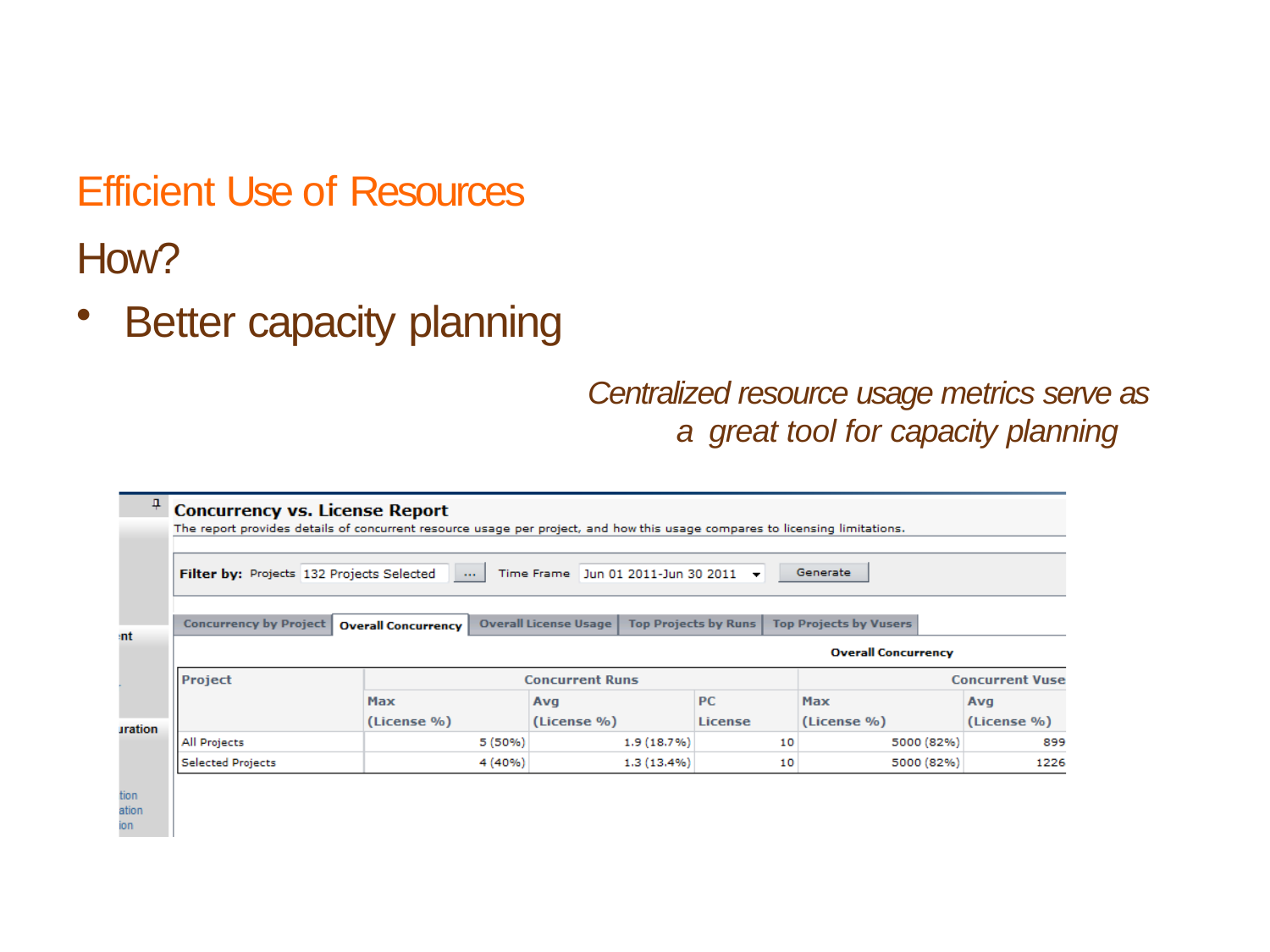

Efficient Use of Resources
How?
Better capacity planning
Centralized resource usage metrics serve as a  great tool for capacity planning